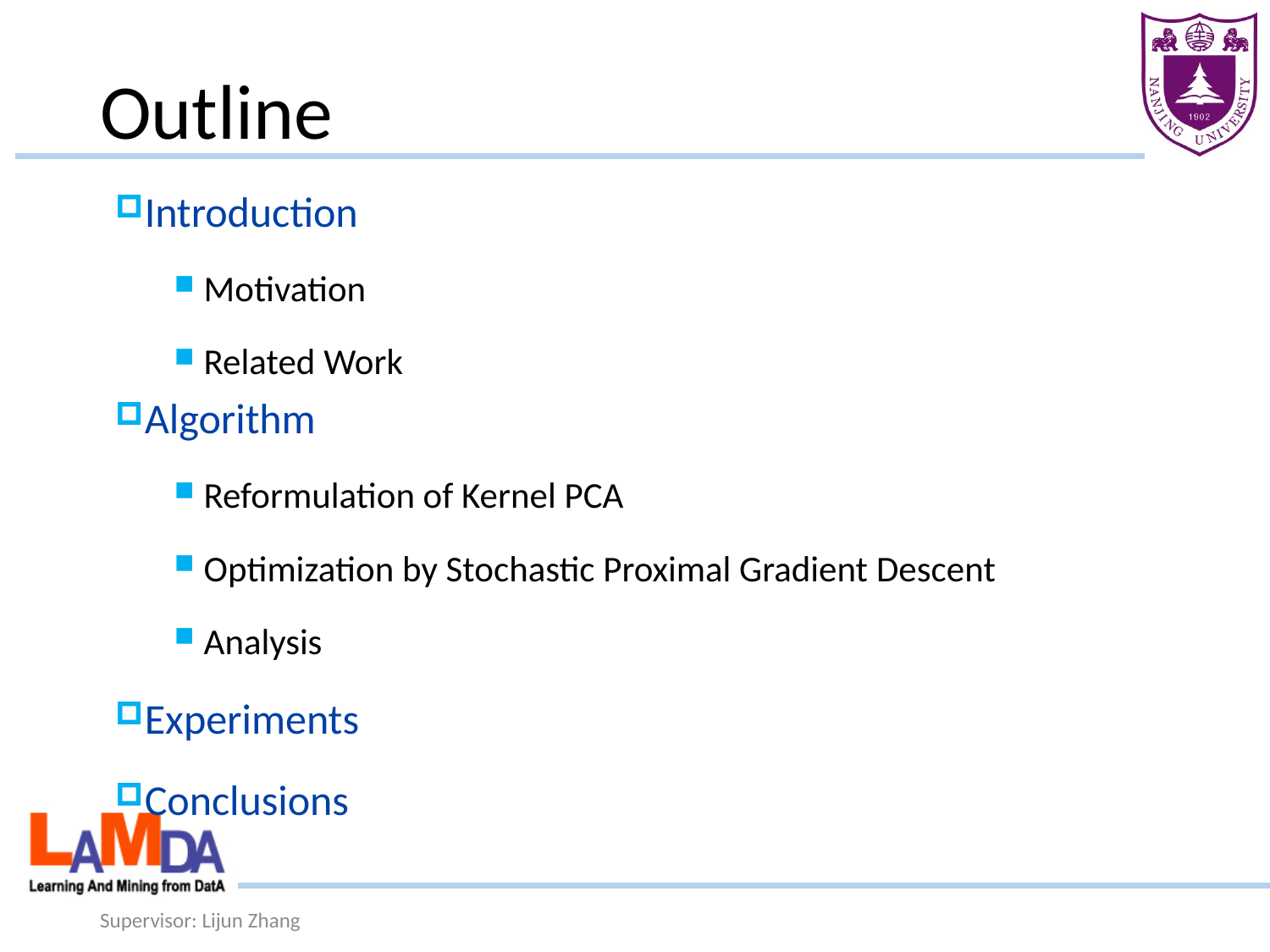

# Outline
Introduction
Motivation
Related Work
Algorithm
Reformulation of Kernel PCA
Optimization by Stochastic Proximal Gradient Descent
Analysis
Experiments
Conclusions